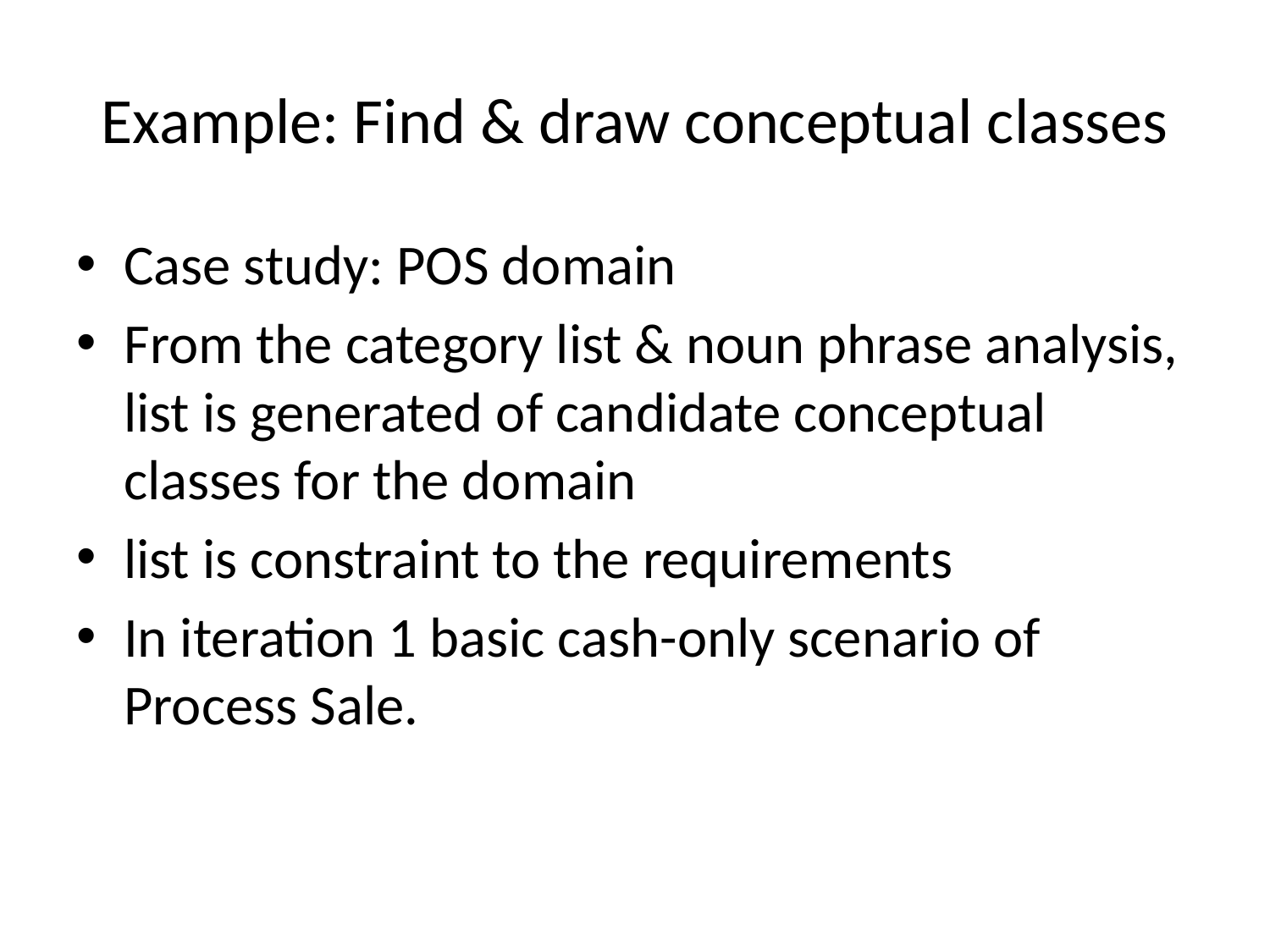

# Example: Find & draw conceptual classes
Case study: POS domain
From the category list & noun phrase analysis, list is generated of candidate conceptual classes for the domain
list is constraint to the requirements
In iteration 1 basic cash-only scenario of Process Sale.